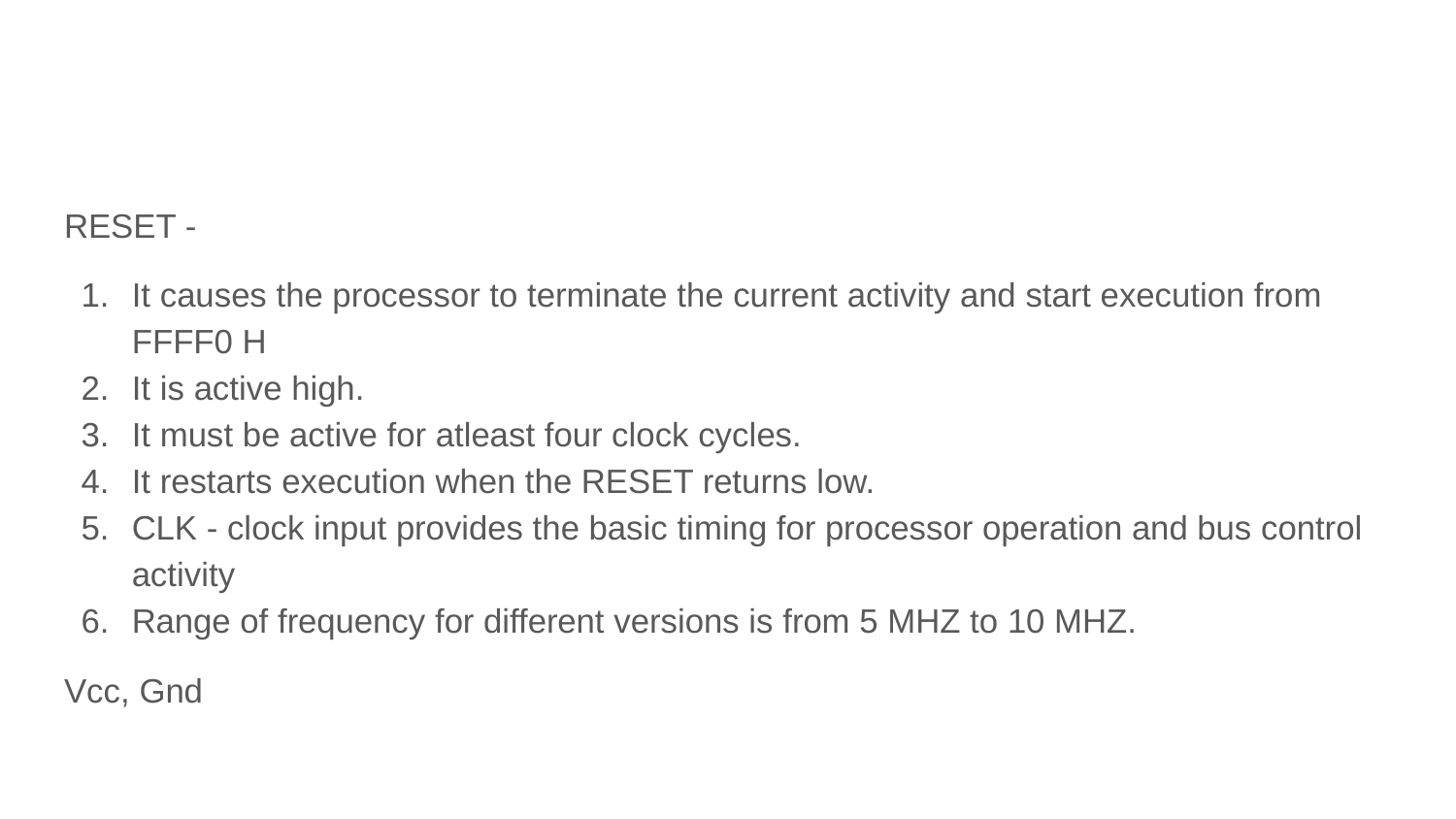

#
RESET -
It causes the processor to terminate the current activity and start execution from FFFF0 H
It is active high.
It must be active for atleast four clock cycles.
It restarts execution when the RESET returns low.
CLK - clock input provides the basic timing for processor operation and bus control activity
Range of frequency for different versions is from 5 MHZ to 10 MHZ.
Vcc, Gnd